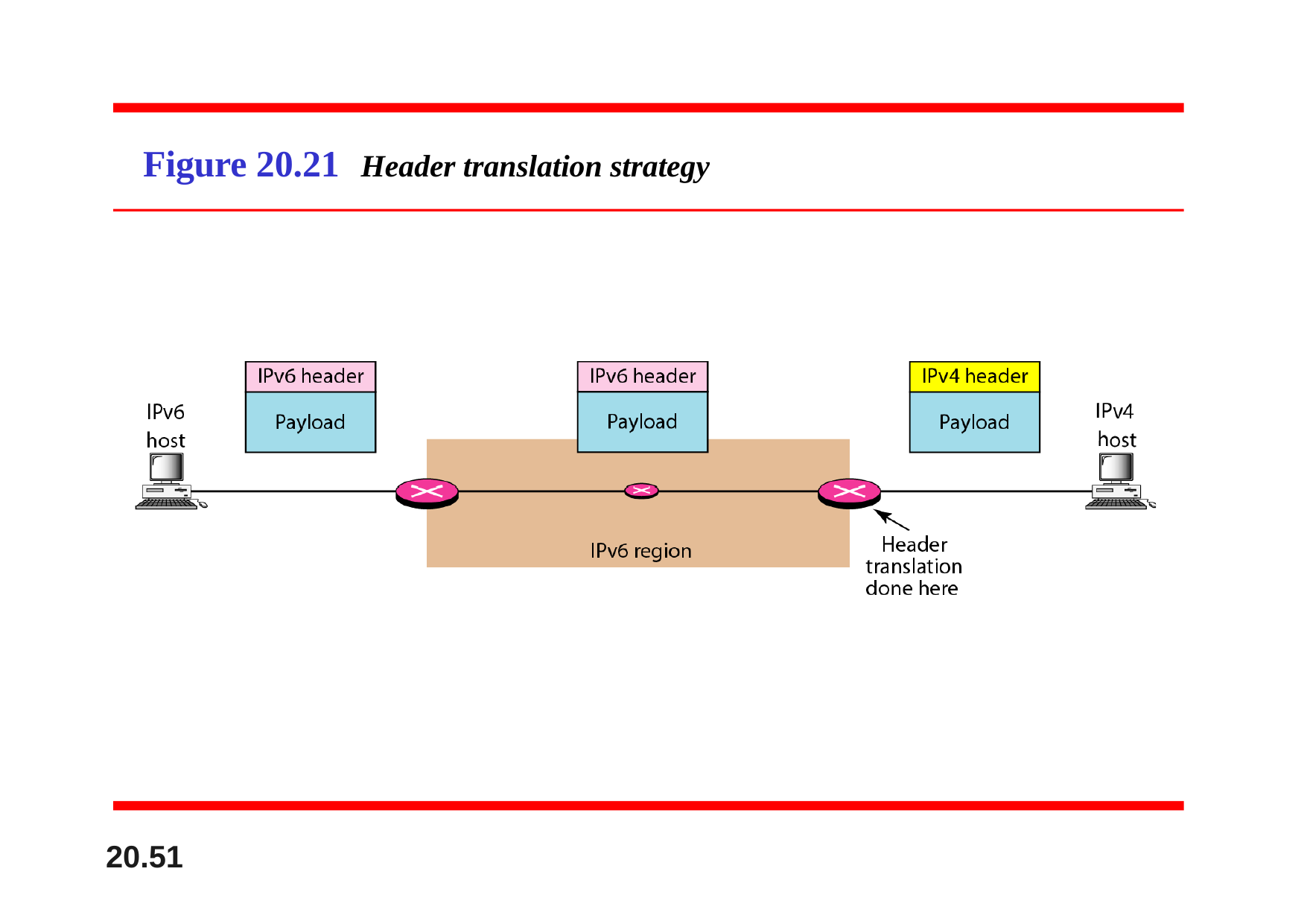

# Figure 20.21	Header translation strategy

20.51